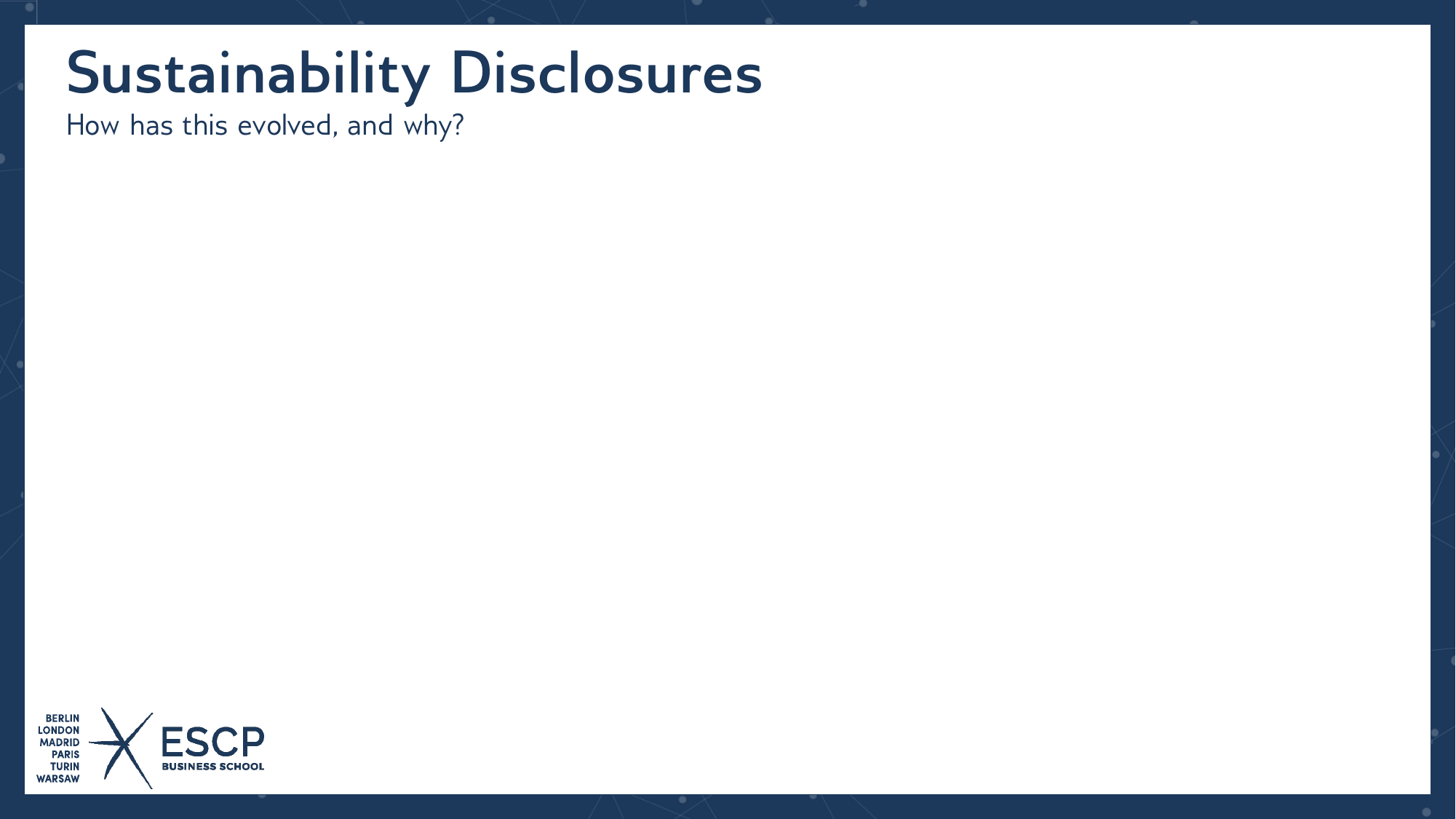

# Sustainability Disclosures
How has this evolved, and why?